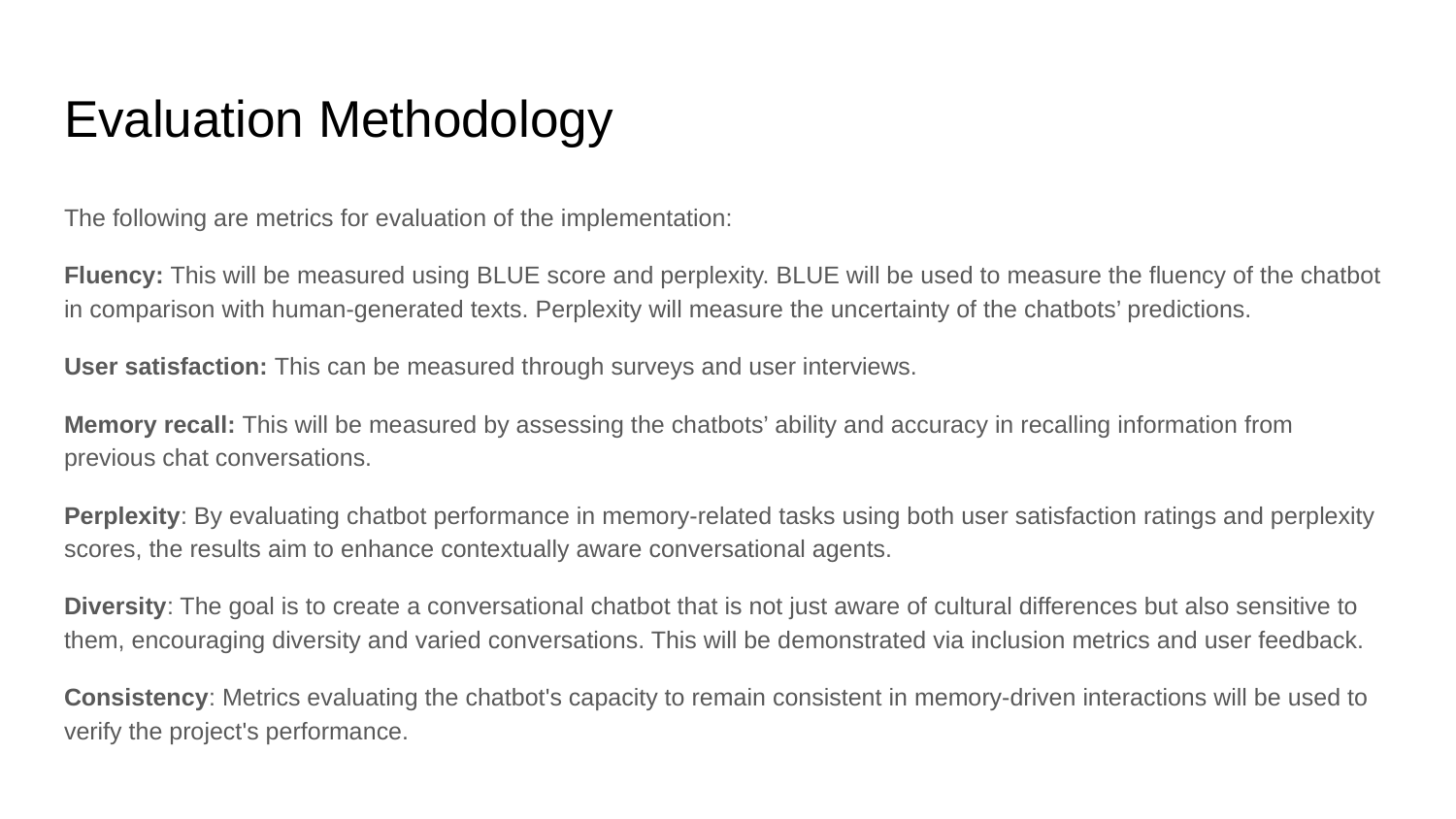

# Evaluation Methodology
The following are metrics for evaluation of the implementation:
Fluency: This will be measured using BLUE score and perplexity. BLUE will be used to measure the fluency of the chatbot in comparison with human-generated texts. Perplexity will measure the uncertainty of the chatbots’ predictions.
User satisfaction: This can be measured through surveys and user interviews.
Memory recall: This will be measured by assessing the chatbots’ ability and accuracy in recalling information from previous chat conversations.
Perplexity: By evaluating chatbot performance in memory-related tasks using both user satisfaction ratings and perplexity scores, the results aim to enhance contextually aware conversational agents.
Diversity: The goal is to create a conversational chatbot that is not just aware of cultural differences but also sensitive to them, encouraging diversity and varied conversations. This will be demonstrated via inclusion metrics and user feedback.
Consistency: Metrics evaluating the chatbot's capacity to remain consistent in memory-driven interactions will be used to verify the project's performance.